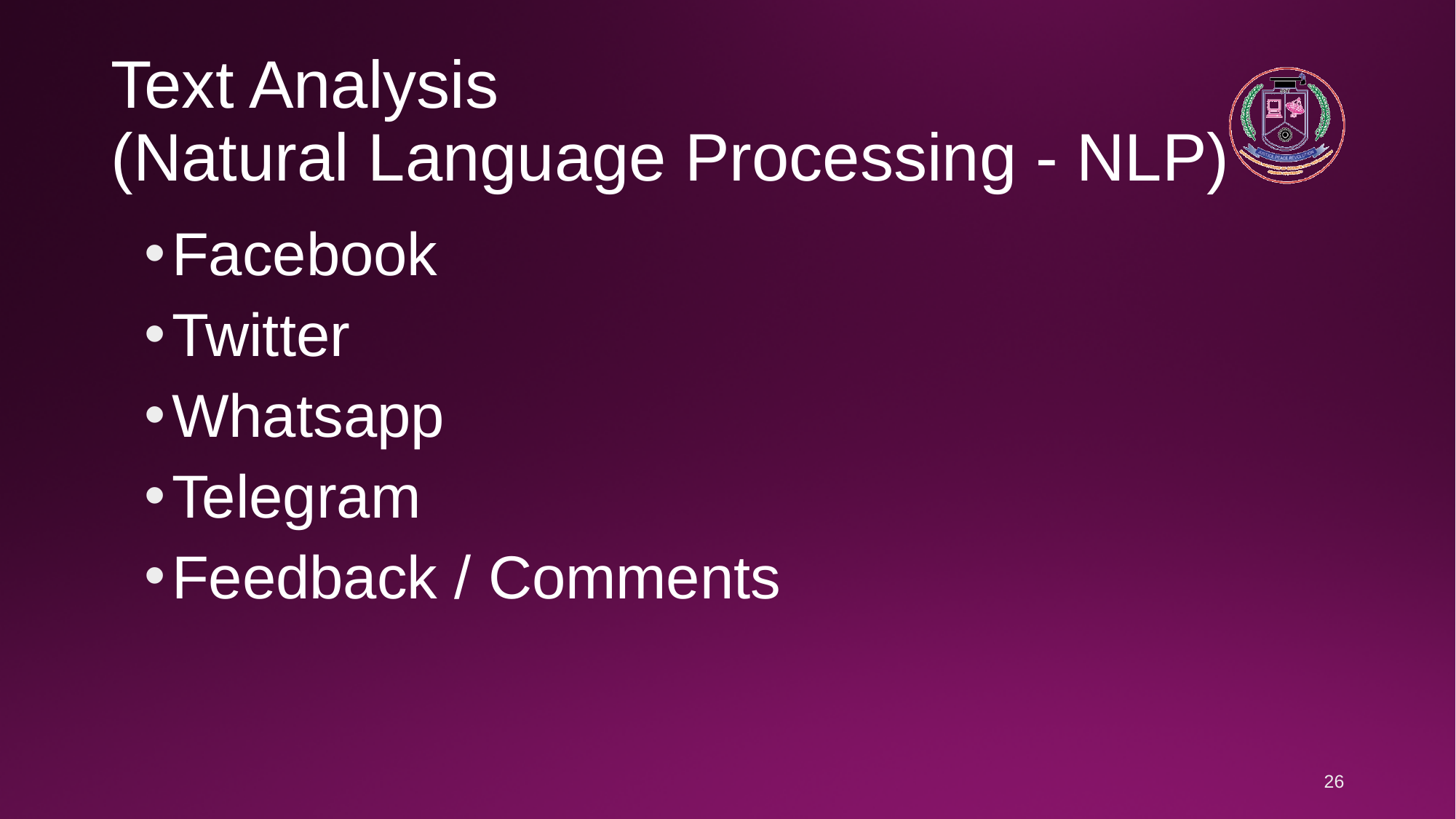

# Text Analysis (Natural Language Processing - NLP)
Facebook
Twitter
Whatsapp
Telegram
Feedback / Comments
26